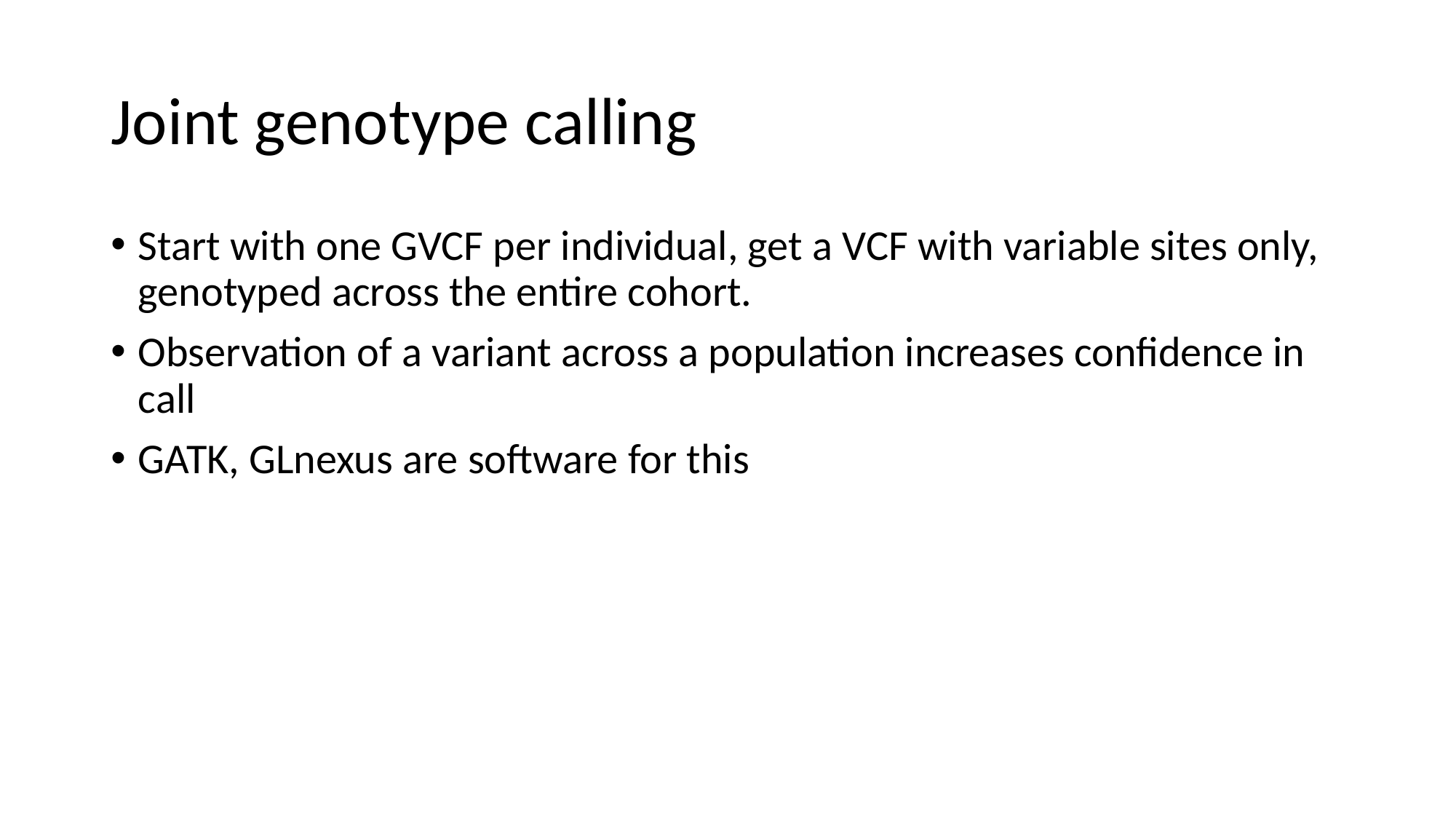

# Joint genotype calling
Start with one GVCF per individual, get a VCF with variable sites only, genotyped across the entire cohort.
Observation of a variant across a population increases confidence in call
GATK, GLnexus are software for this